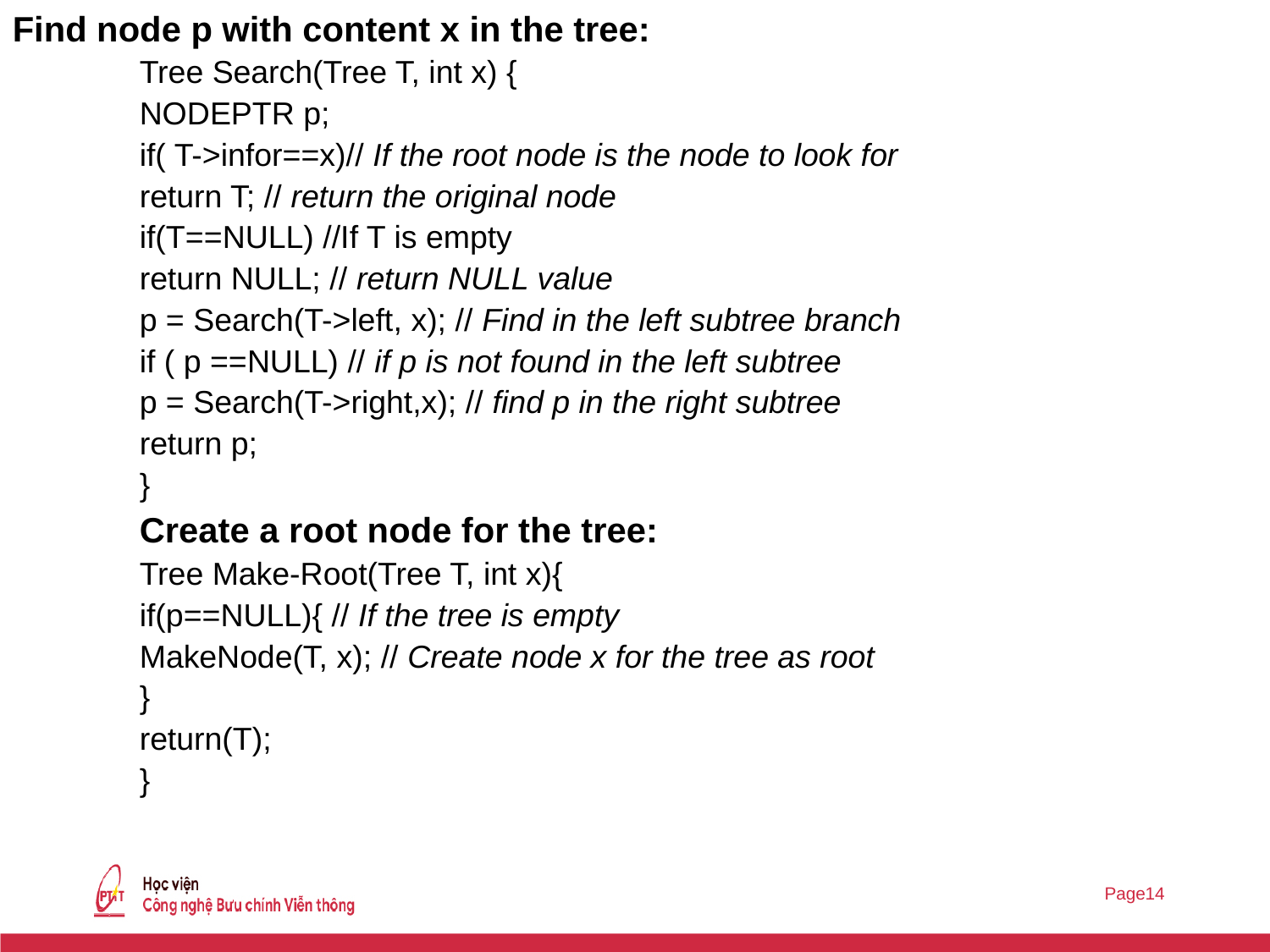

Find node p with content x in the tree:
Tree Search(Tree T, int x) {
NODEPTR p;
if( T->infor==x)// If the root node is the node to look for
return T; // return the original node
if(T==NULL) //If T is empty
return NULL; // return NULL value
p = Search(T->left, x); // Find in the left subtree branch
if ( p ==NULL) // if p is not found in the left subtree
p = Search(T->right,x); // find p in the right subtree
return p;
}
Create a root node for the tree:
Tree Make-Root(Tree T, int x){
if(p==NULL){ // If the tree is empty
MakeNode(T, x); // Create node x for the tree as root
}
return(T);
}